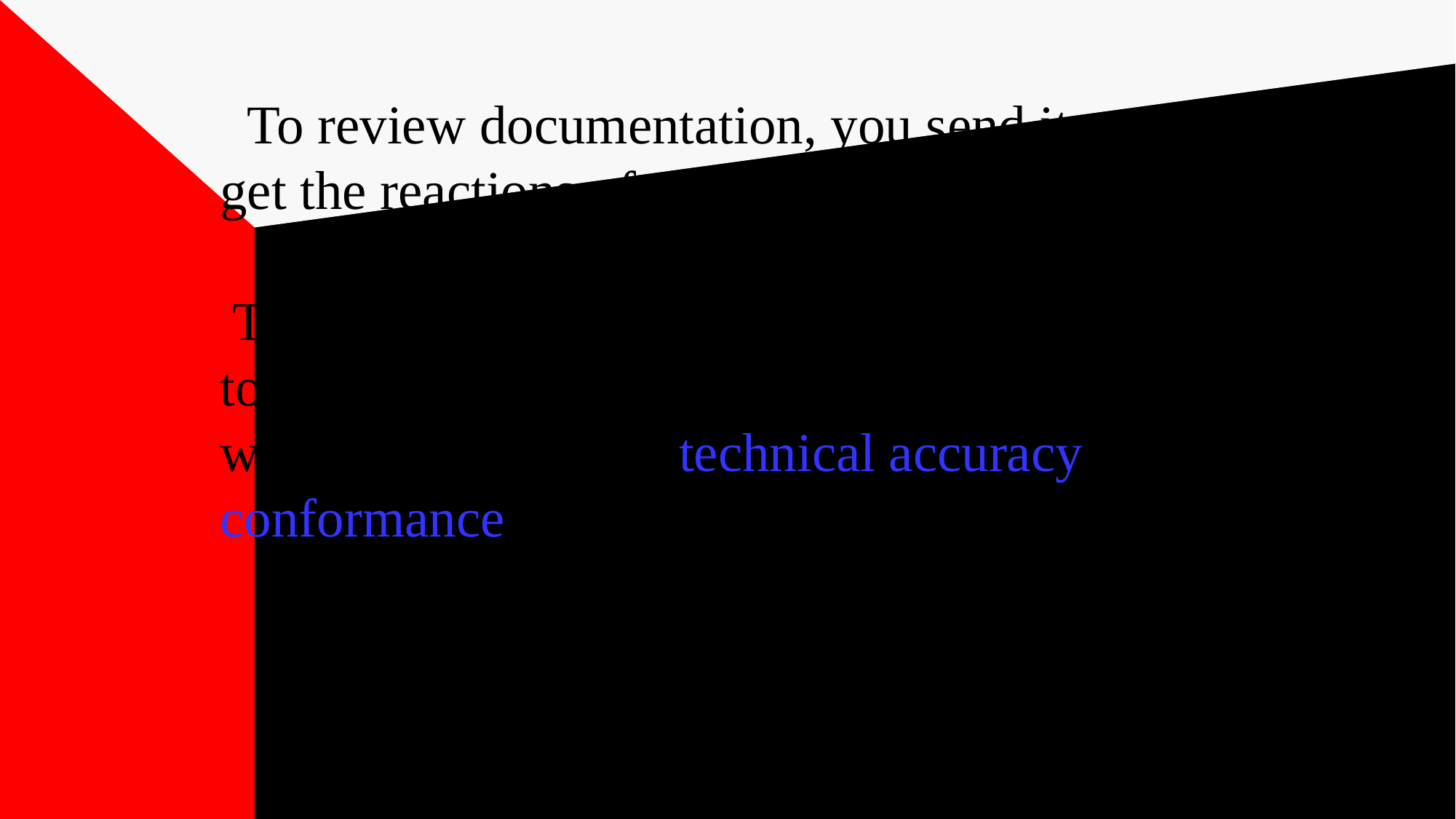

# To review documentation, you send it out to get the reactions of other people. This chapter will provide information relating to the task orientation of your document as well as to ensure the technical accuracy and conformance with company policy.